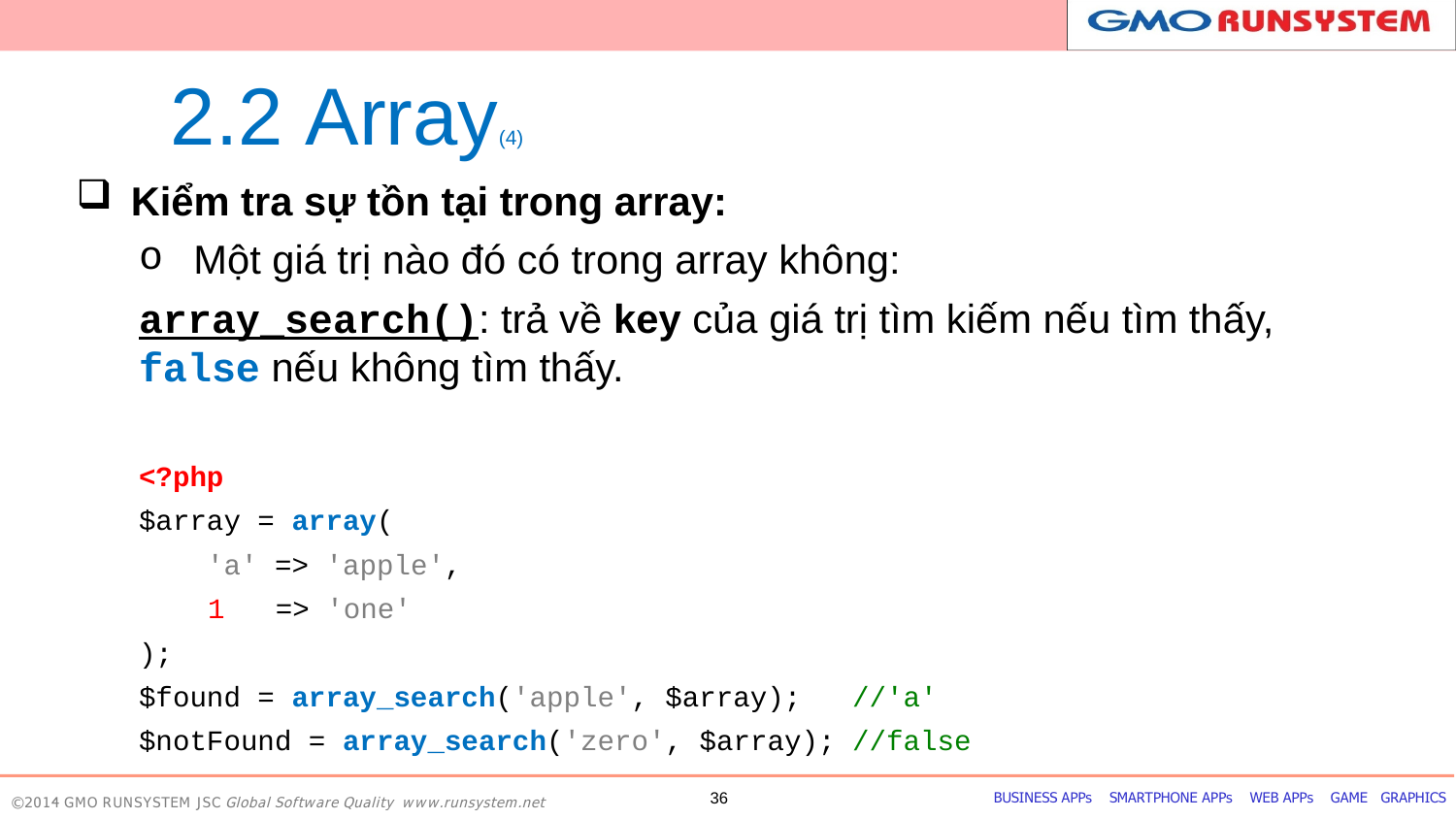

# 2.2 Array(4)
Kiểm tra sự tồn tại trong array:
Một giá trị nào đó có trong array không:
array_search(): trả về key của giá trị tìm kiếm nếu tìm thấy,  false nếu không tìm thấy.

<?php
$array = array(
    'a' => 'apple',
    1   => 'one'
);
$found = array_search('apple', $array);   //'a'
$notFound = array_search('zero', $array); //false